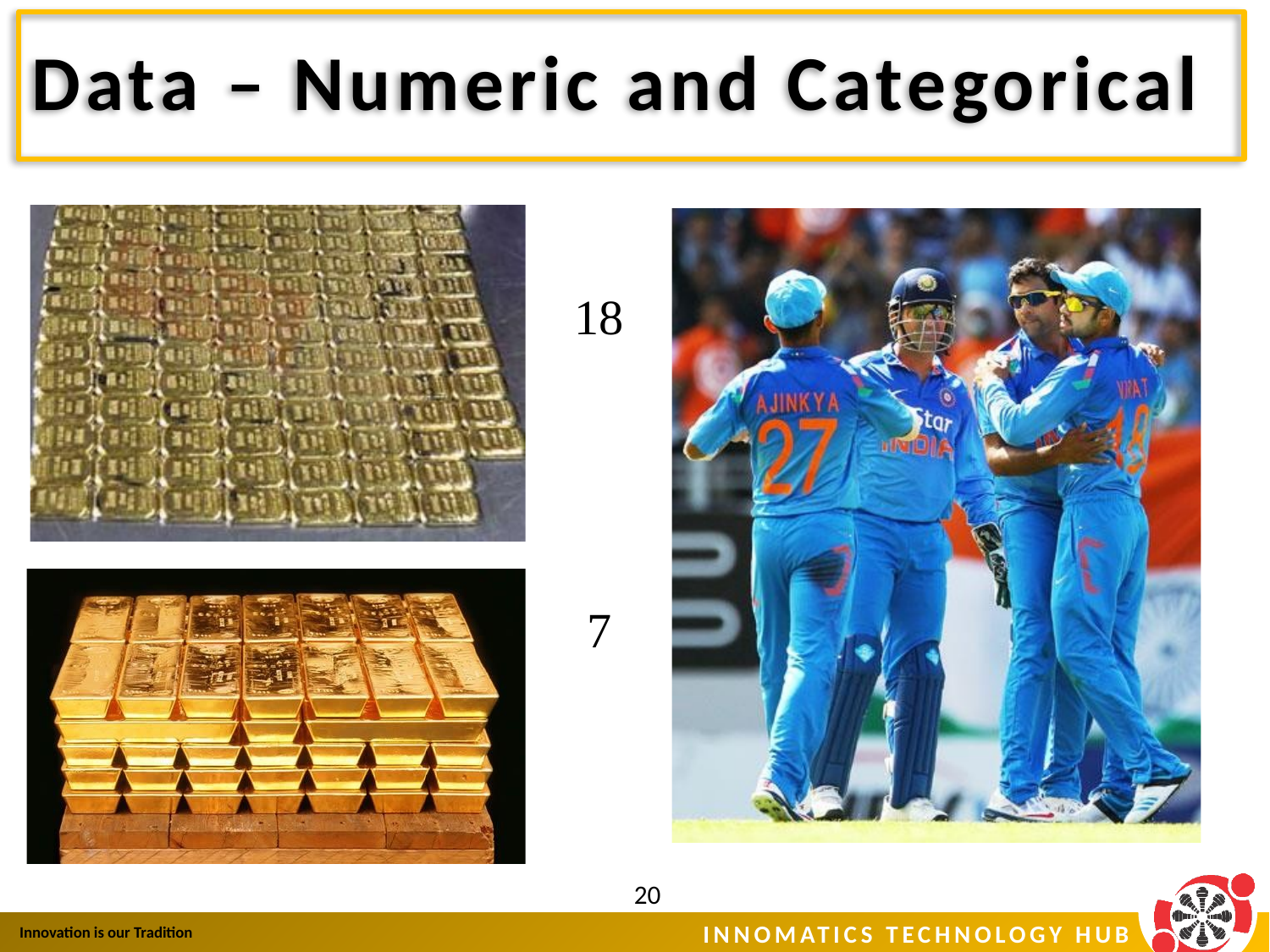

# Data – Numeric and Categorical

18

7